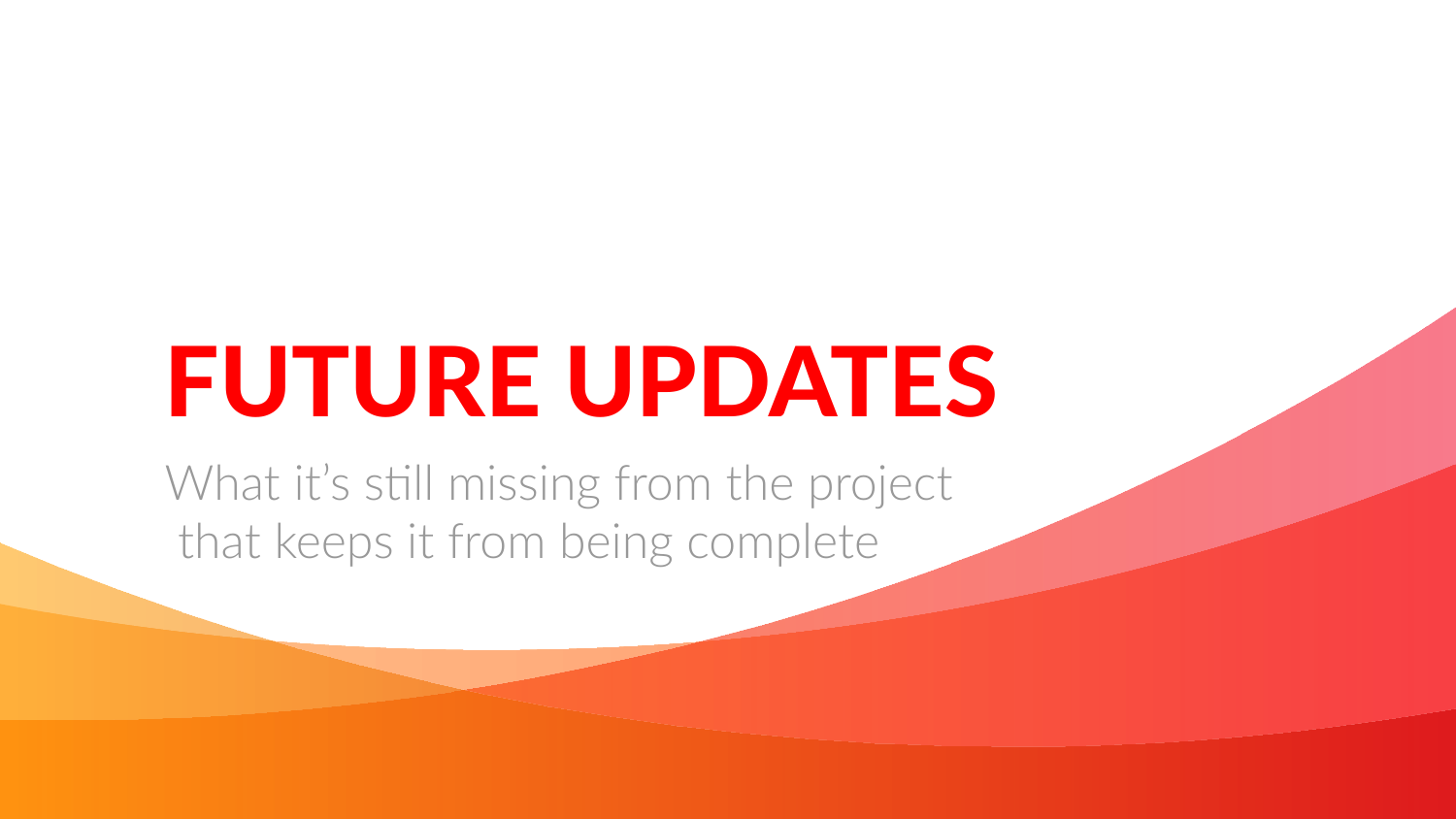

# FUTURE UPDATES
What it’s still missing from the project
 that keeps it from being complete